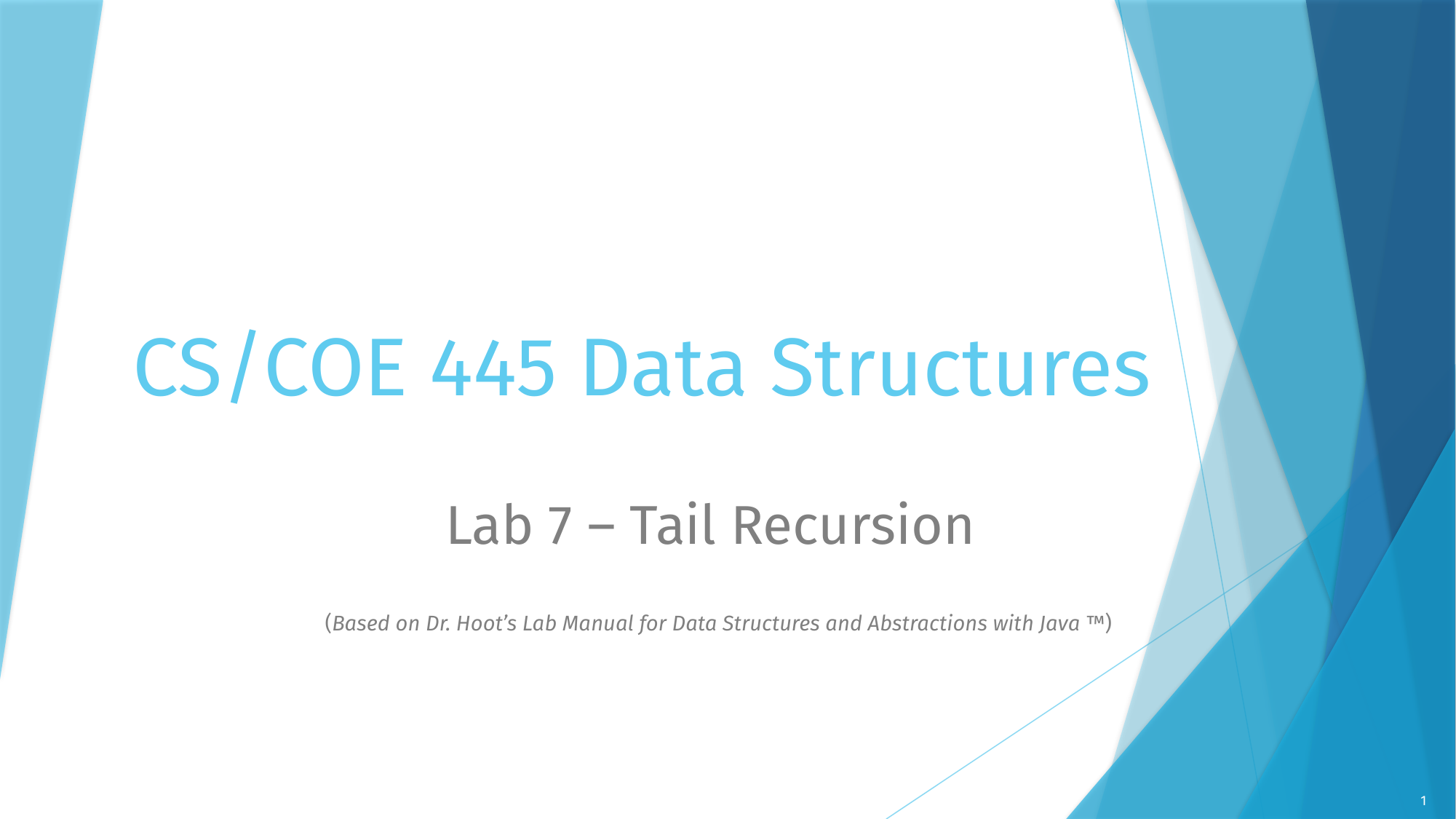

# CS/COE 445 Data Structures
Lab 7 – Tail Recursion
 (Based on Dr. Hoot’s Lab Manual for Data Structures and Abstractions with Java ™)

1